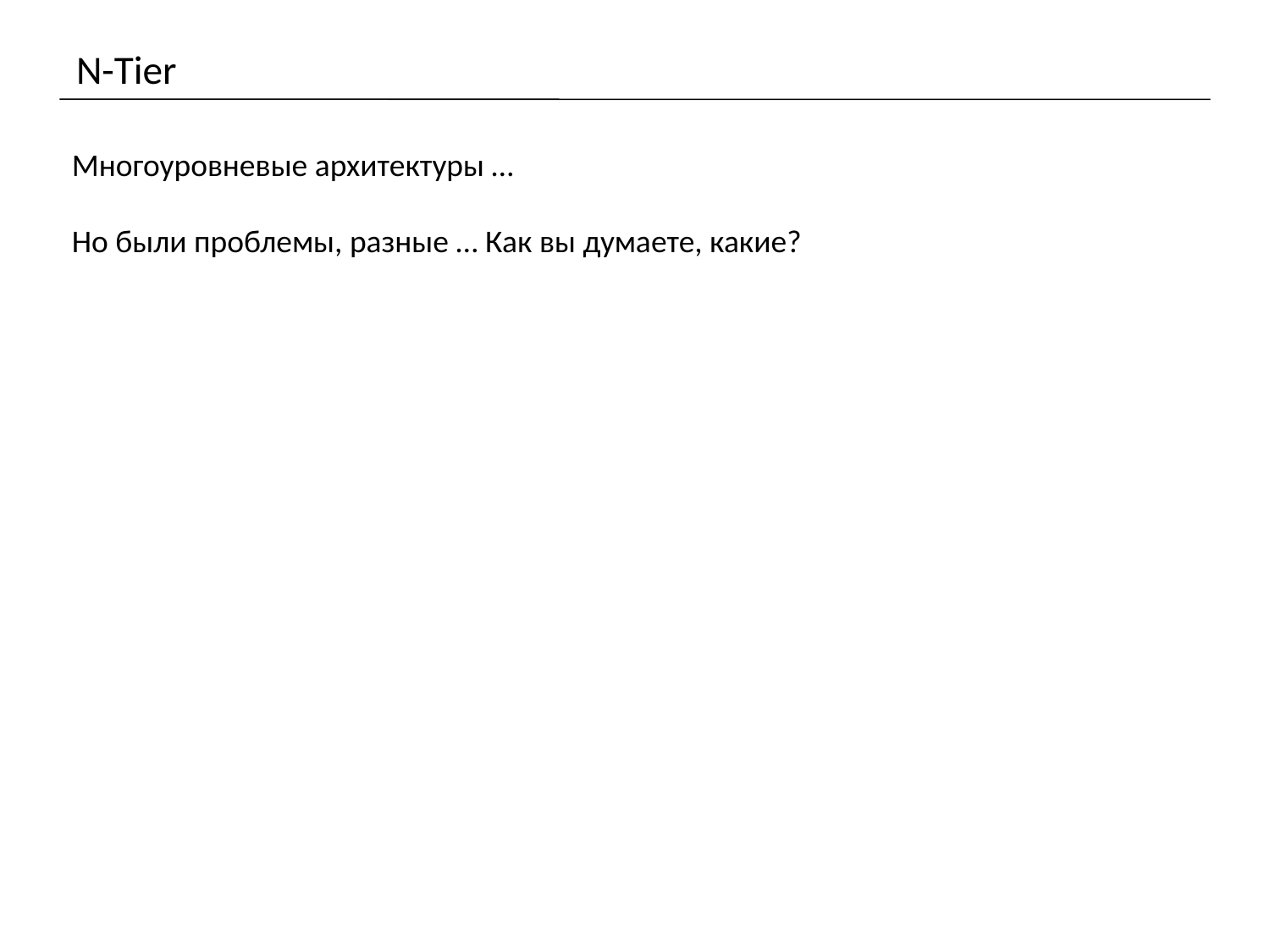

# N-Tier
Многоуровневые архитектуры …

Но были проблемы, разные … Как вы думаете, какие?